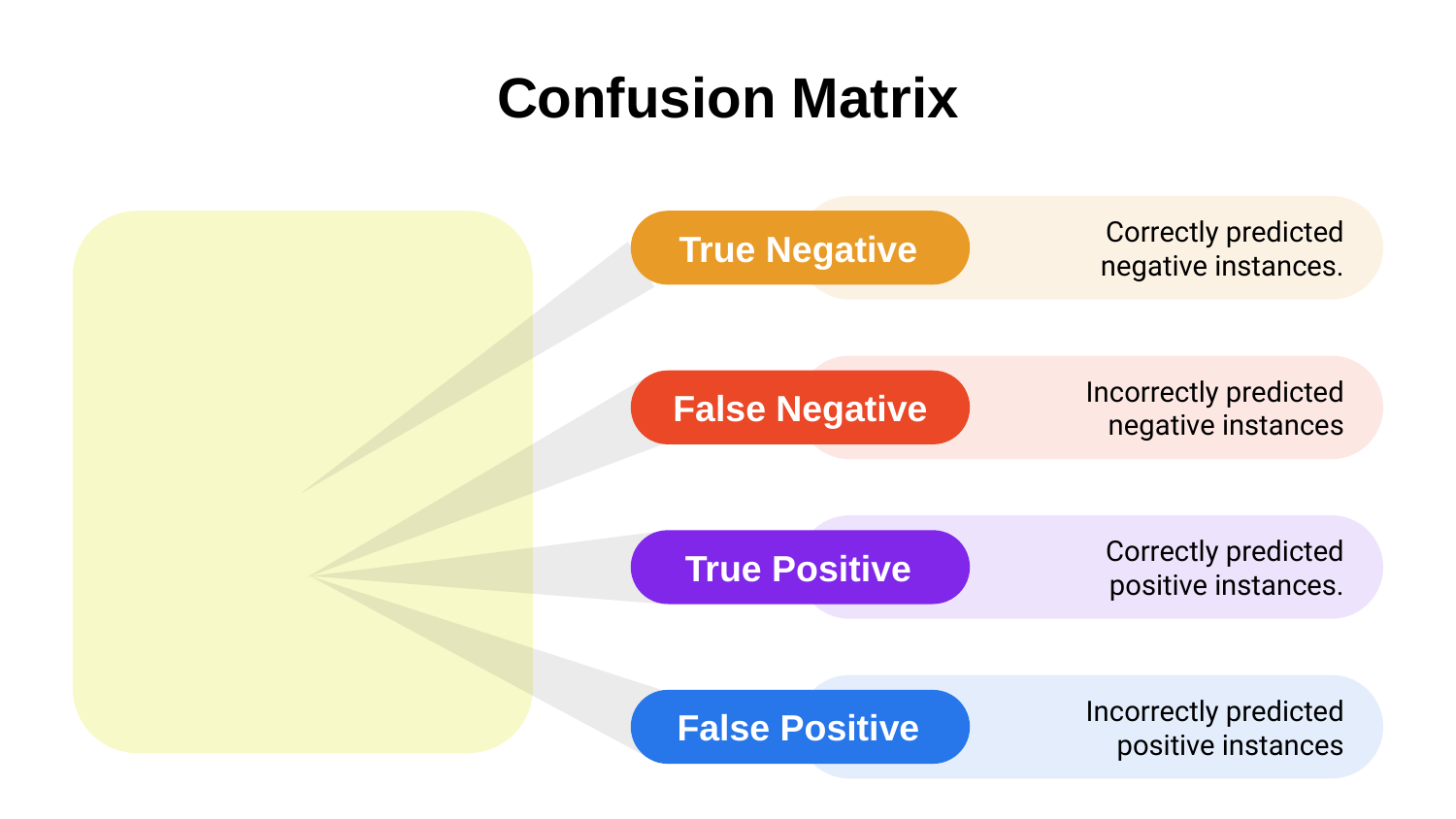

# Confusion Matrix

True Negative
Correctly predicted negative instances.

False Negative
Incorrectly predicted negative instances

Correctly predicted positive instances.
True Positive

Incorrectly predicted positive instances
False Positive